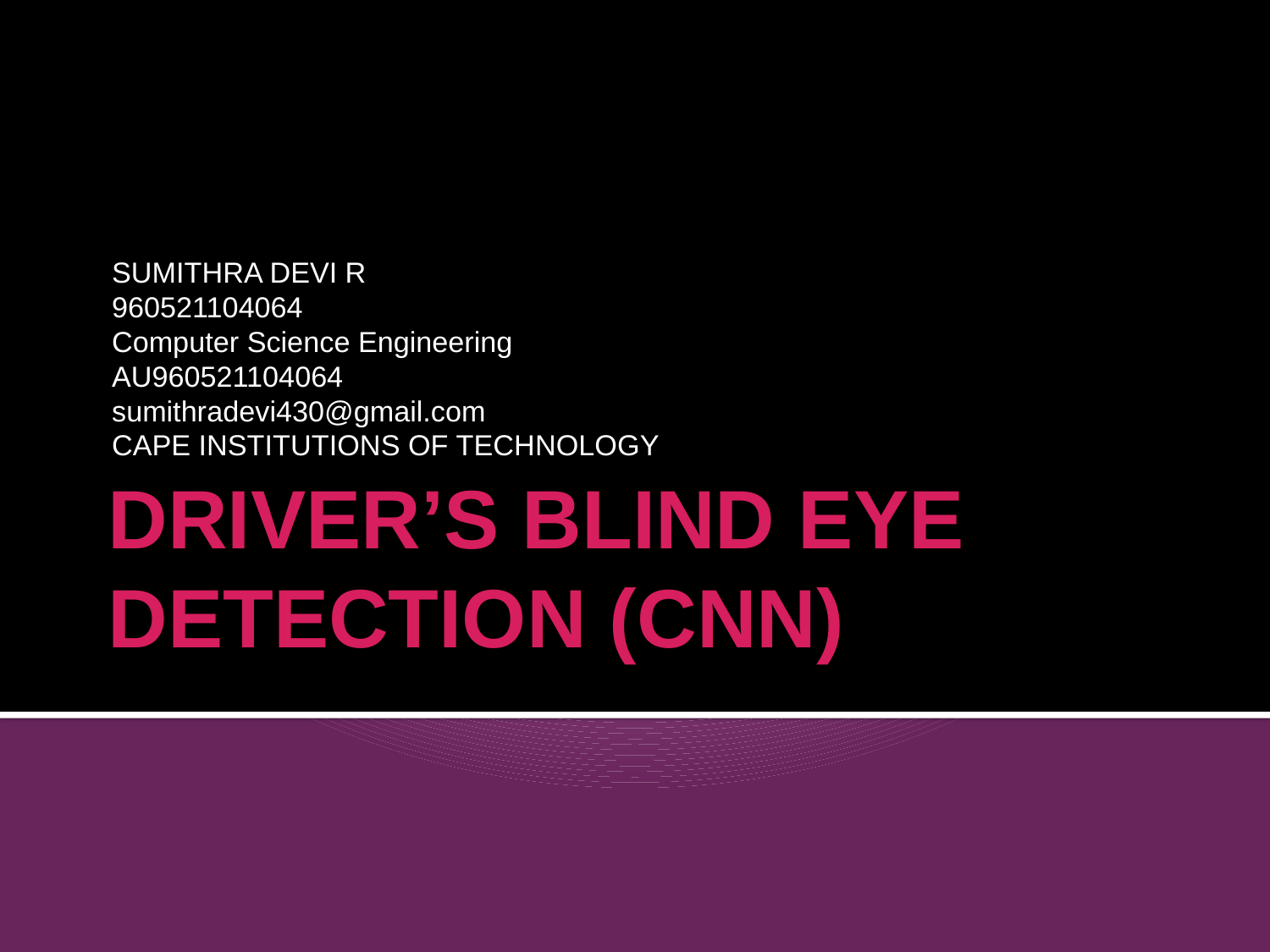

SUMITHRA DEVI R
960521104064
Computer Science Engineering
AU960521104064
sumithradevi430@gmail.com
CAPE INSTITUTIONS OF TECHNOLOGY

# DRIVER’S BLIND EYE DETECTION (CNN)